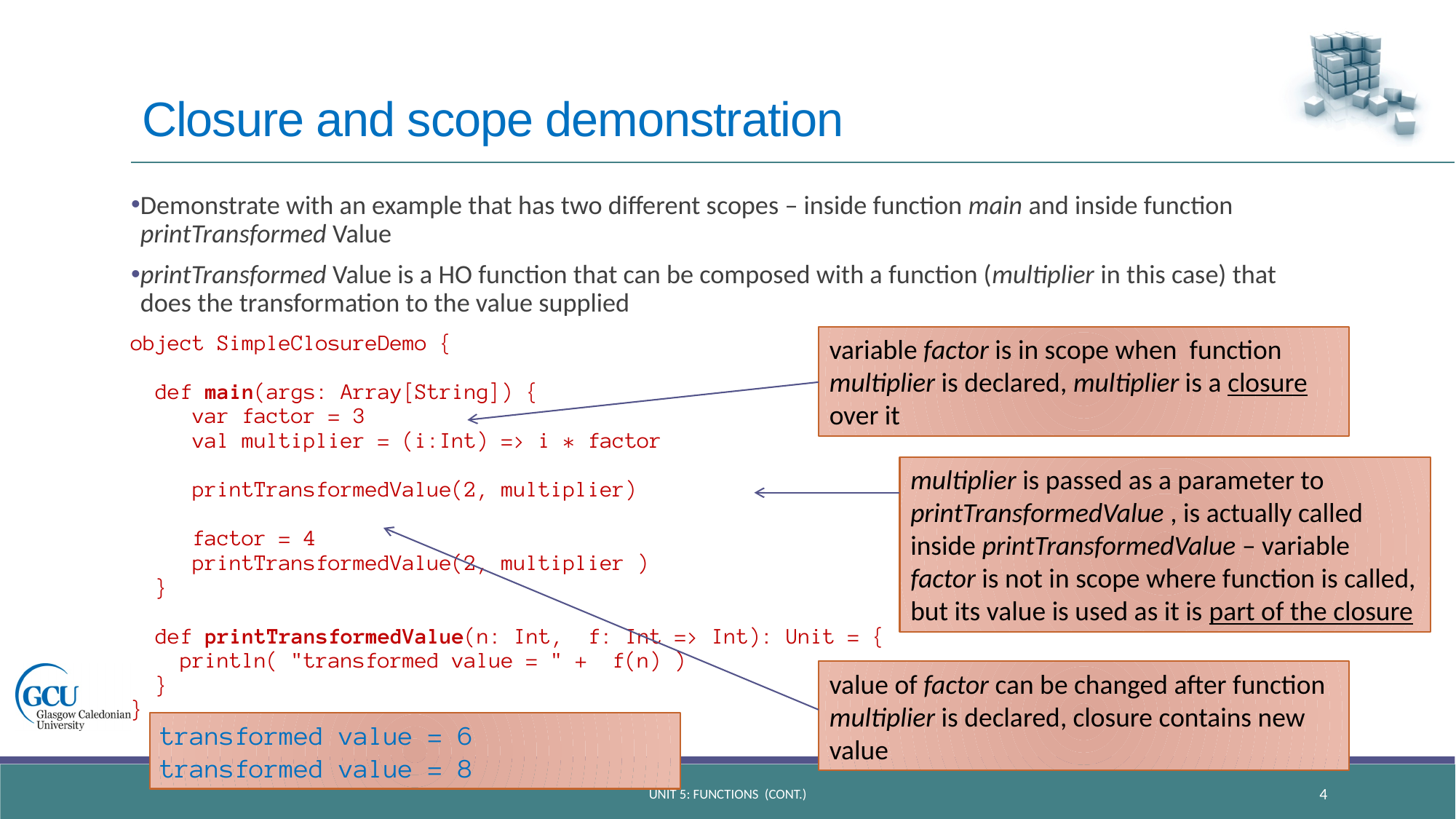

# Closure and scope demonstration
Demonstrate with an example that has two different scopes – inside function main and inside function printTransformed Value
printTransformed Value is a HO function that can be composed with a function (multiplier in this case) that does the transformation to the value supplied
object SimpleClosureDemo {
  def main(args: Array[String]) {
     var factor = 3
     val multiplier = (i:Int) => i * factor
     printTransformedValue(2, multiplier)
     factor = 4
     printTransformedValue(2, multiplier )
  }
  def printTransformedValue(n: Int,  f: Int => Int): Unit = {
    println( "transformed value = " +  f(n) )
  }
}
variable factor is in scope when  function multiplier is declared, multiplier is a closure over it
multiplier is passed as a parameter to printTransformedValue , is actually called inside printTransformedValue – variable factor is not in scope where function is called, but its value is used as it is part of the closure
value of factor can be changed after function multiplier is declared, closure contains new value
transformed value = 6
transformed value = 8
unit 5: functions  (CONT.)
4